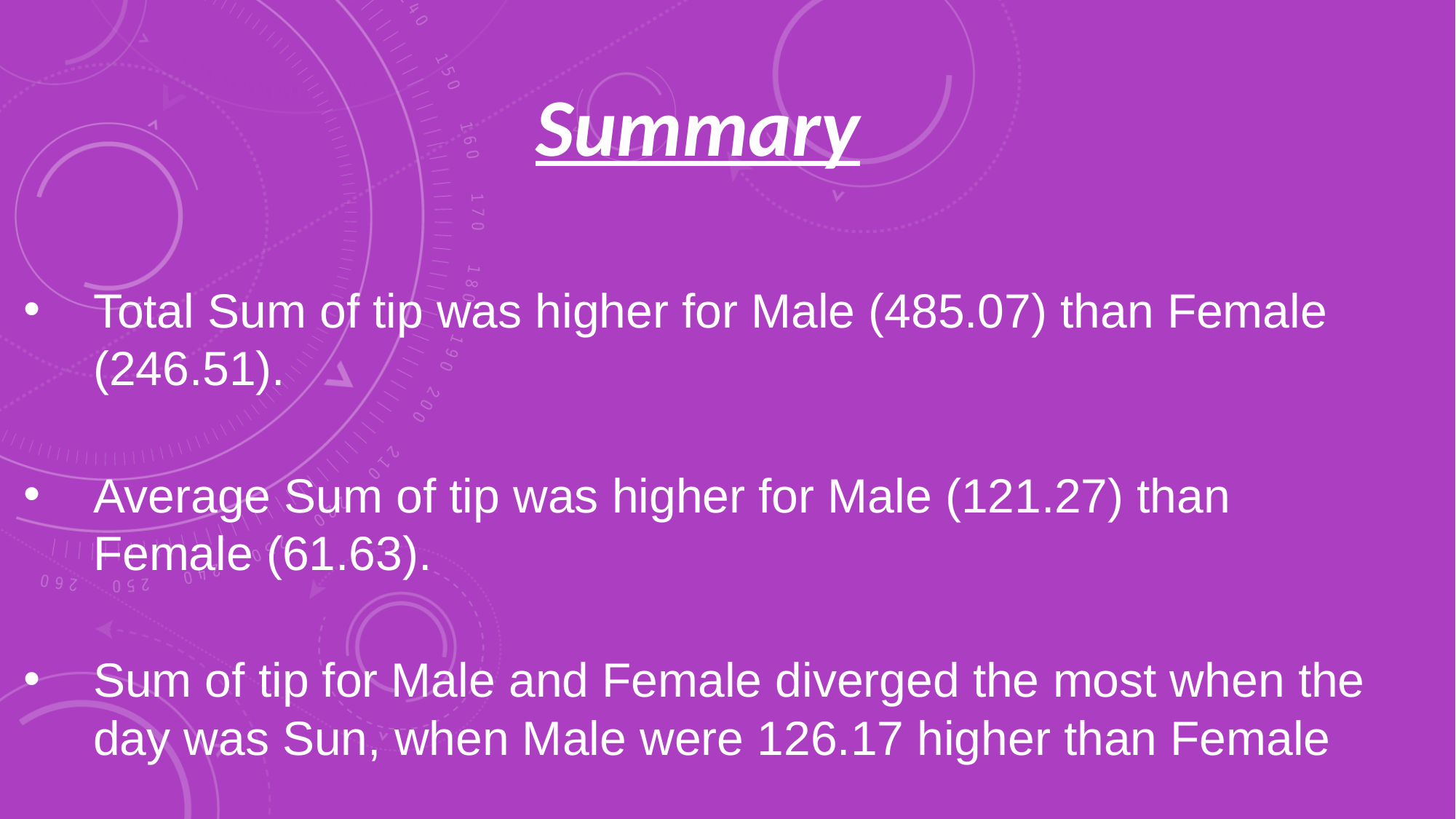

Summary
Total Sum of tip was higher for Male (485.07) than Female (246.51).

﻿Average Sum of tip was higher for Male (121.27) than Female (61.63).

Sum of tip for Male and Female diverged the most when the day was Sun, when Male were 126.17 higher than Female